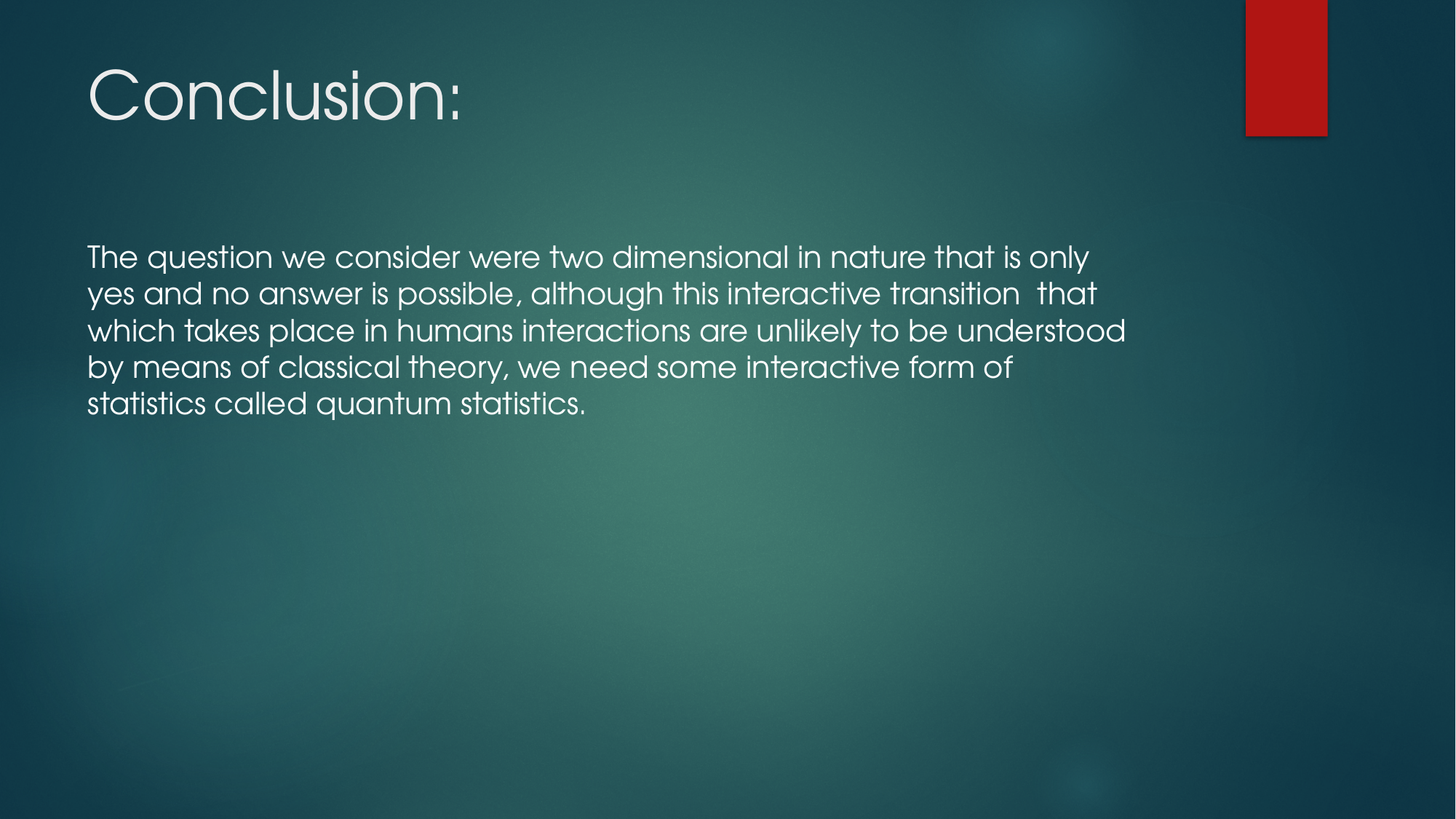

# Conclusion:
The question we consider were two dimensional in nature that is only yes and no answer is possible, although this interactive transition  that which takes place in humans interactions are unlikely to be understood by means of classical theory, we need some interactive form of statistics called quantum statistics.